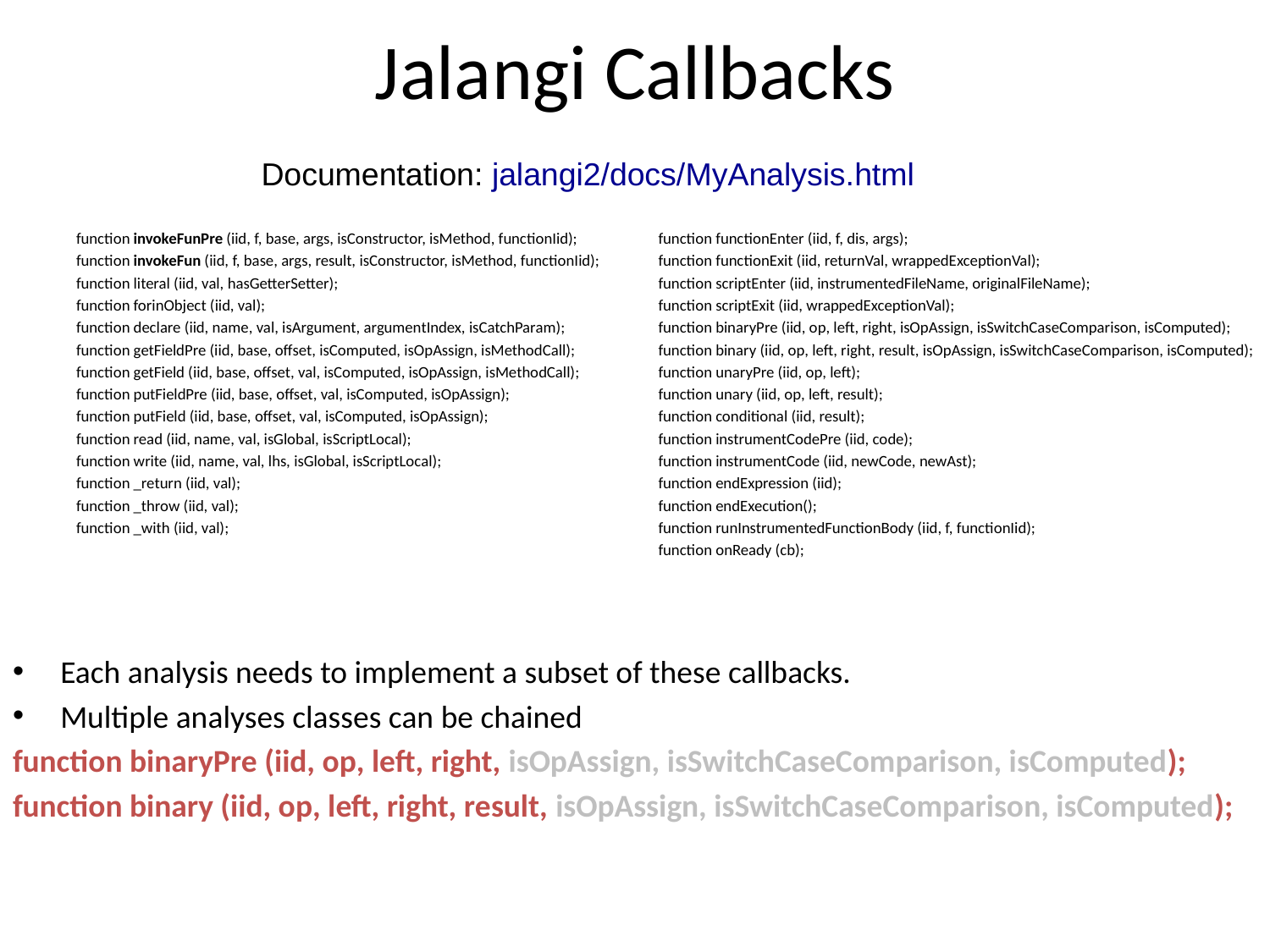

# Jalangi Callbacks
Documentation: jalangi2/docs/MyAnalysis.html
function invokeFunPre (iid, f, base, args, isConstructor, isMethod, functionIid);
function invokeFun (iid, f, base, args, result, isConstructor, isMethod, functionIid);
function literal (iid, val, hasGetterSetter);
function forinObject (iid, val);
function declare (iid, name, val, isArgument, argumentIndex, isCatchParam);
function getFieldPre (iid, base, offset, isComputed, isOpAssign, isMethodCall);
function getField (iid, base, offset, val, isComputed, isOpAssign, isMethodCall);
function putFieldPre (iid, base, offset, val, isComputed, isOpAssign);
function putField (iid, base, offset, val, isComputed, isOpAssign);
function read (iid, name, val, isGlobal, isScriptLocal);
function write (iid, name, val, lhs, isGlobal, isScriptLocal);
function _return (iid, val);
function _throw (iid, val);
function _with (iid, val);
function functionEnter (iid, f, dis, args);
function functionExit (iid, returnVal, wrappedExceptionVal);
function scriptEnter (iid, instrumentedFileName, originalFileName);
function scriptExit (iid, wrappedExceptionVal);
function binaryPre (iid, op, left, right, isOpAssign, isSwitchCaseComparison, isComputed);
function binary (iid, op, left, right, result, isOpAssign, isSwitchCaseComparison, isComputed);
function unaryPre (iid, op, left);
function unary (iid, op, left, result);
function conditional (iid, result);
function instrumentCodePre (iid, code);
function instrumentCode (iid, newCode, newAst);
function endExpression (iid);
function endExecution();
function runInstrumentedFunctionBody (iid, f, functionIid);
function onReady (cb);

Each analysis needs to implement a subset of these callbacks.
Multiple analyses classes can be chained
function binaryPre (iid, op, left, right, isOpAssign, isSwitchCaseComparison, isComputed);
function binary (iid, op, left, right, result, isOpAssign, isSwitchCaseComparison, isComputed);